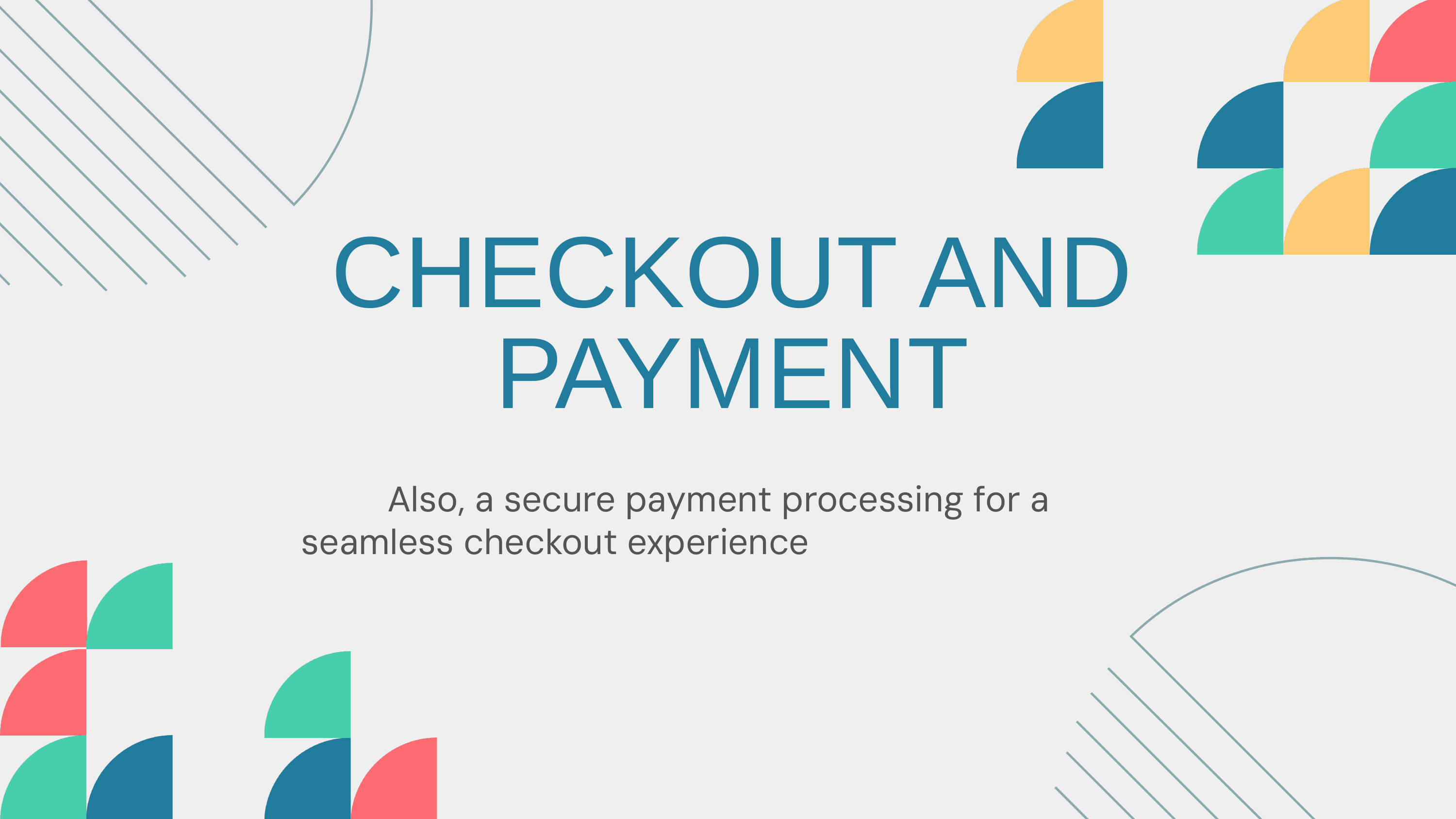

CHECKOUT AND PAYMENT
         Also, a secure payment processing for a seamless checkout experience